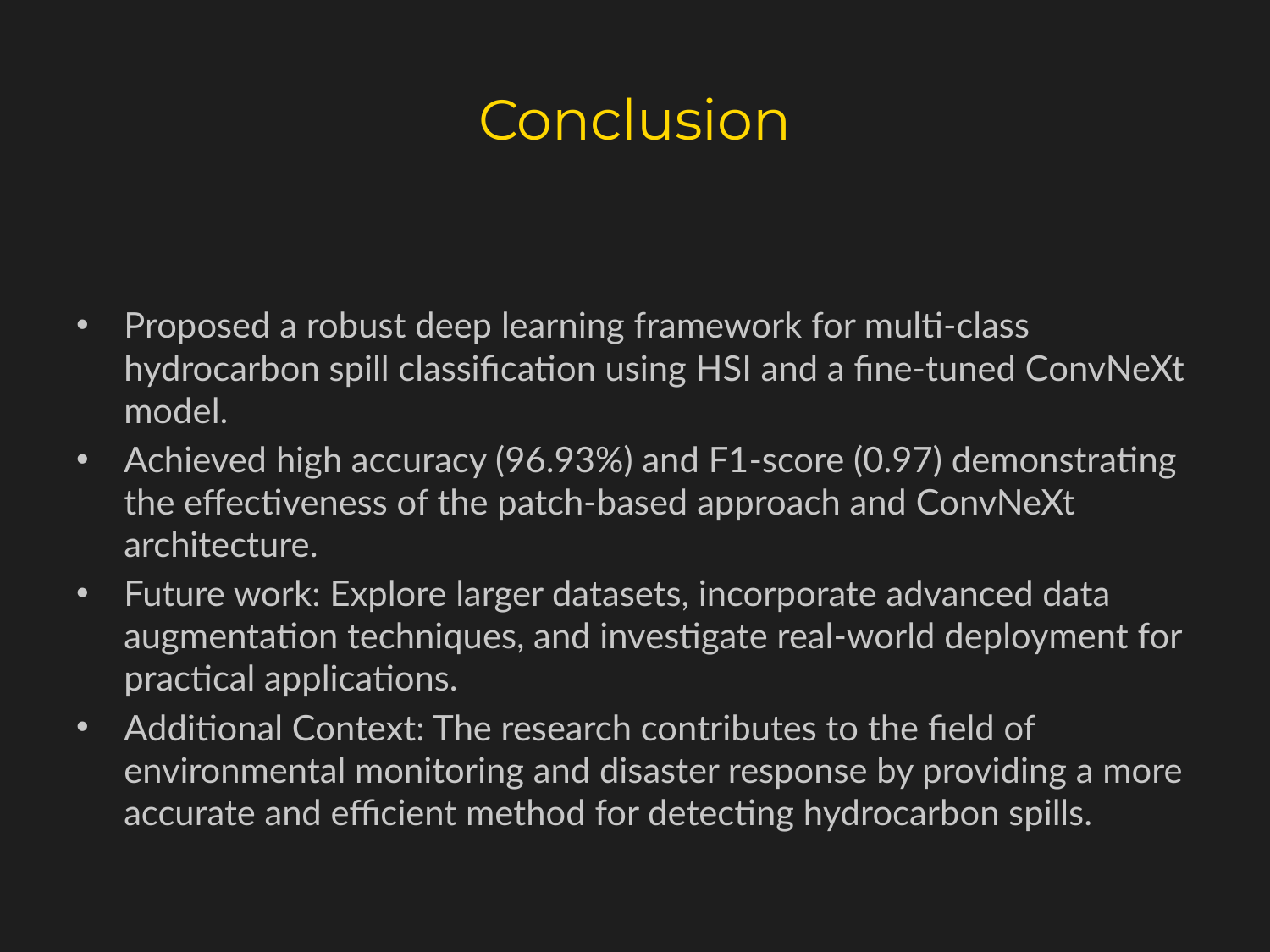

# Conclusion

Proposed a robust deep learning framework for multi-class hydrocarbon spill classification using HSI and a fine-tuned ConvNeXt model.
Achieved high accuracy (96.93%) and F1-score (0.97) demonstrating the effectiveness of the patch-based approach and ConvNeXt architecture.
Future work: Explore larger datasets, incorporate advanced data augmentation techniques, and investigate real-world deployment for practical applications.
Additional Context: The research contributes to the field of environmental monitoring and disaster response by providing a more accurate and efficient method for detecting hydrocarbon spills.